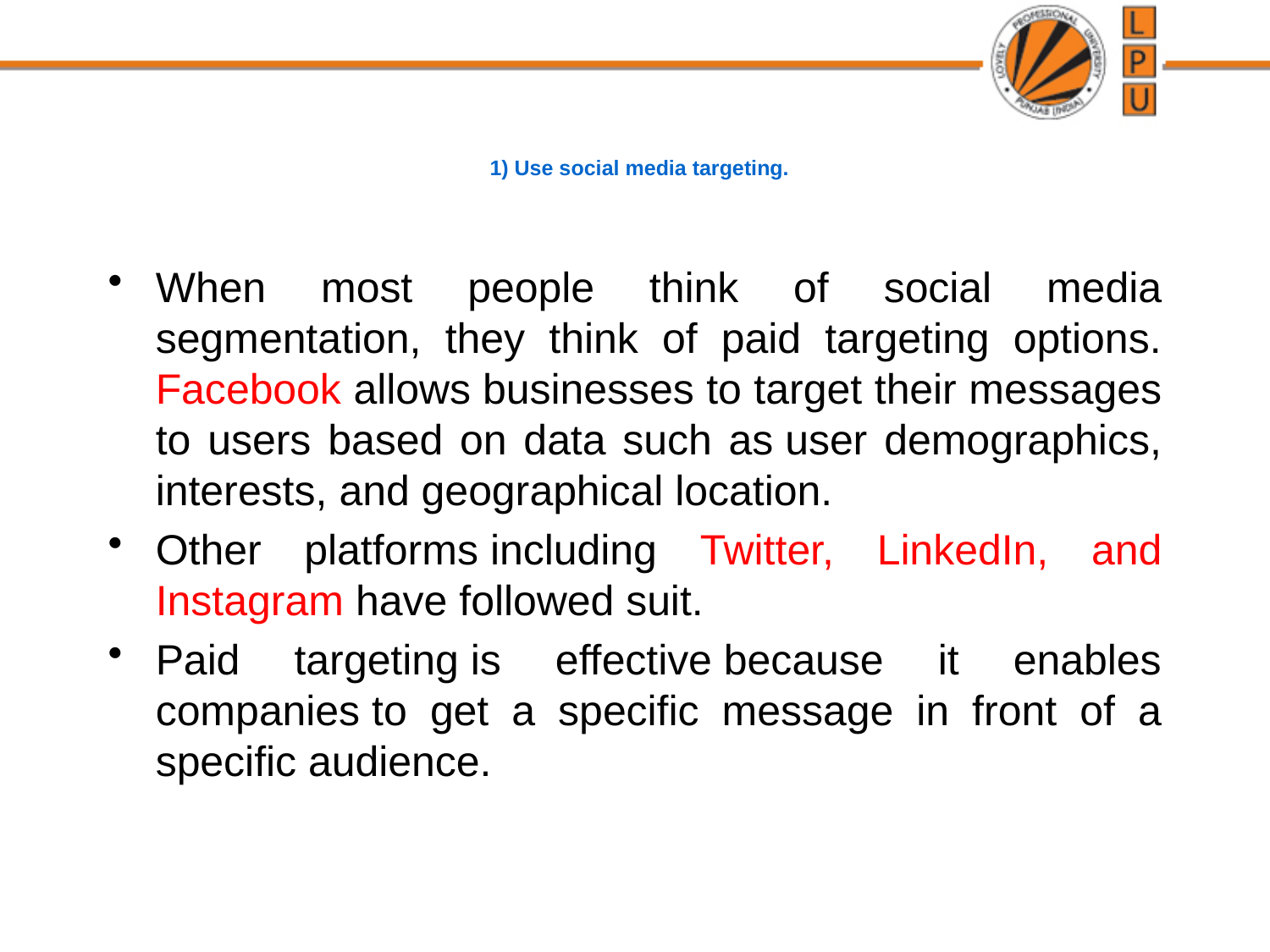

# 1) Use social media targeting.
When most people think of social media segmentation, they think of paid targeting options. Facebook allows businesses to target their messages to users based on data such as user demographics, interests, and geographical location.
Other platforms including Twitter, LinkedIn, and Instagram have followed suit.
Paid targeting is effective because it enables companies to get a specific message in front of a specific audience.